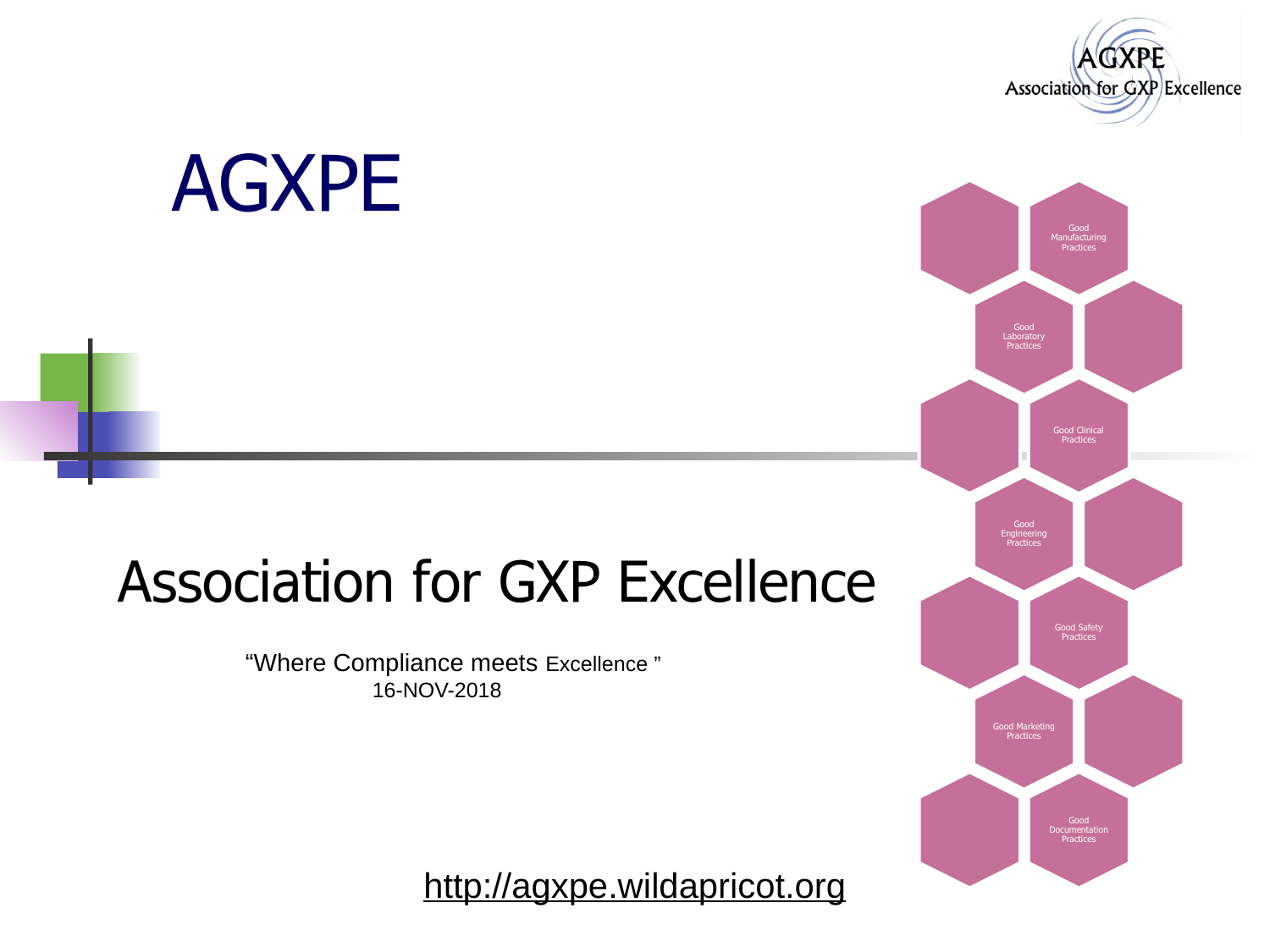

Good Manufacturing Practices

Good Laboratory Practices

Good Clinical Practices

Good Engineering Practices

Good Safety Practices

Good Marketing Practices

Good Documentation Practices

# AGXPE
Association for GXP Excellence

“Where Compliance meets Excellence ”
	16-NOV-2018
http://agxpe.wildapricot.org